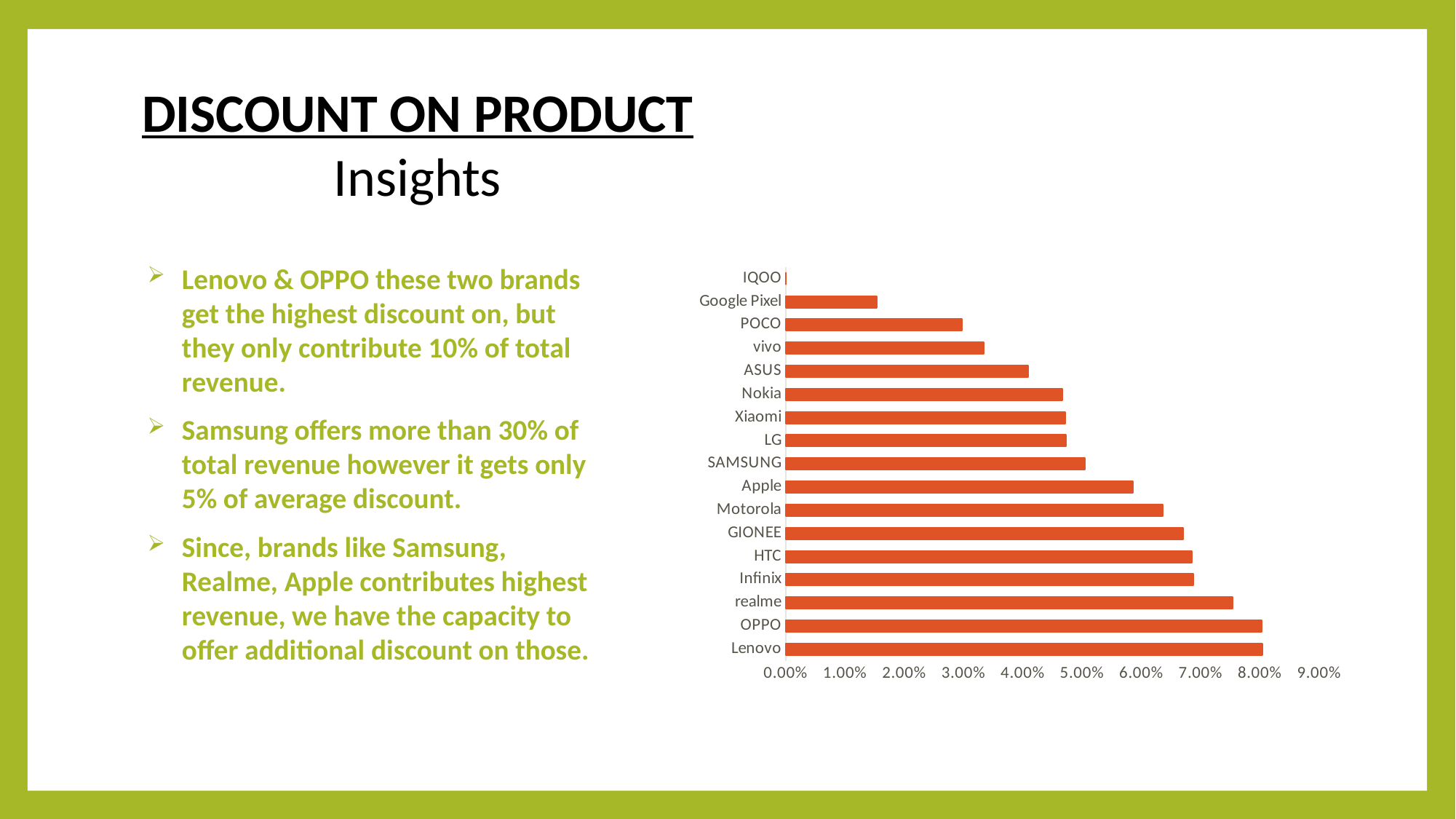

# DISCOUNT ON PRODUCT Insights

### Chart

| Category | Total |
|---|---|
| Lenovo | 0.08037080599756949 |
| OPPO | 0.08028866948600225 |
| realme | 0.07537821898099277 |
| Infinix | 0.06877392729358521 |
| HTC | 0.0685271404325941 |
| GIONEE | 0.06701241347925332 |
| Motorola | 0.06365881274915124 |
| Apple | 0.05852635185923029 |
| SAMSUNG | 0.05052076384209218 |
| LG | 0.04724502500954497 |
| Xiaomi | 0.047161133965757385 |
| Nokia | 0.04670980808494497 |
| ASUS | 0.040941505454764236 |
| vivo | 0.0333521964957471 |
| POCO | 0.02971179738115343 |
| Google Pixel | 0.015386439134522902 |
| IQOO | 0.0 |
Lenovo & OPPO these two brands get the highest discount on, but they only contribute 10% of total revenue.
Samsung offers more than 30% of total revenue however it gets only 5% of average discount.
Since, brands like Samsung, Realme, Apple contributes highest revenue, we have the capacity to offer additional discount on those.